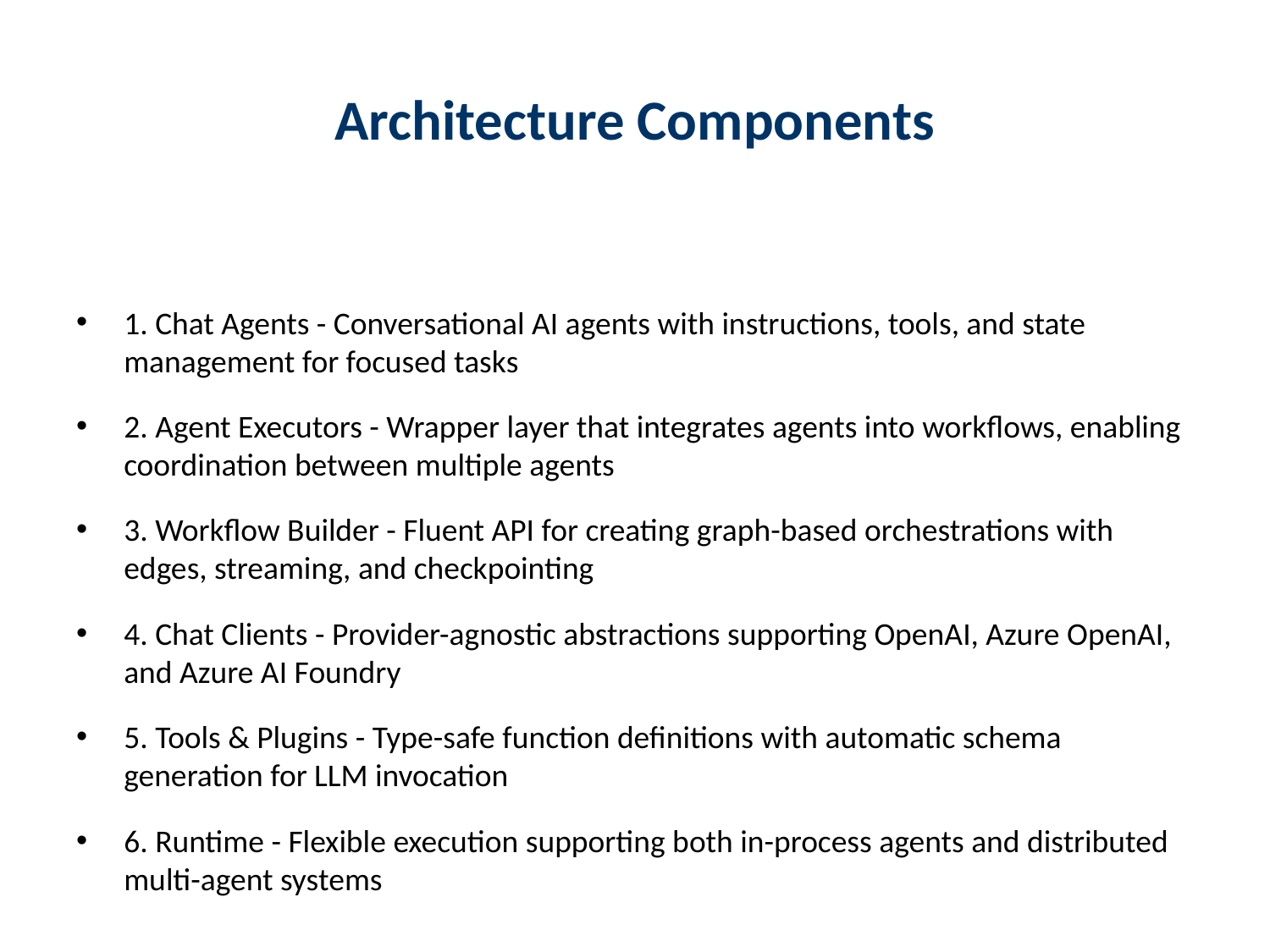

# Architecture Components

1. Chat Agents - Conversational AI agents with instructions, tools, and state management for focused tasks
2. Agent Executors - Wrapper layer that integrates agents into workflows, enabling coordination between multiple agents
3. Workflow Builder - Fluent API for creating graph-based orchestrations with edges, streaming, and checkpointing
4. Chat Clients - Provider-agnostic abstractions supporting OpenAI, Azure OpenAI, and Azure AI Foundry
5. Tools & Plugins - Type-safe function definitions with automatic schema generation for LLM invocation
6. Runtime - Flexible execution supporting both in-process agents and distributed multi-agent systems